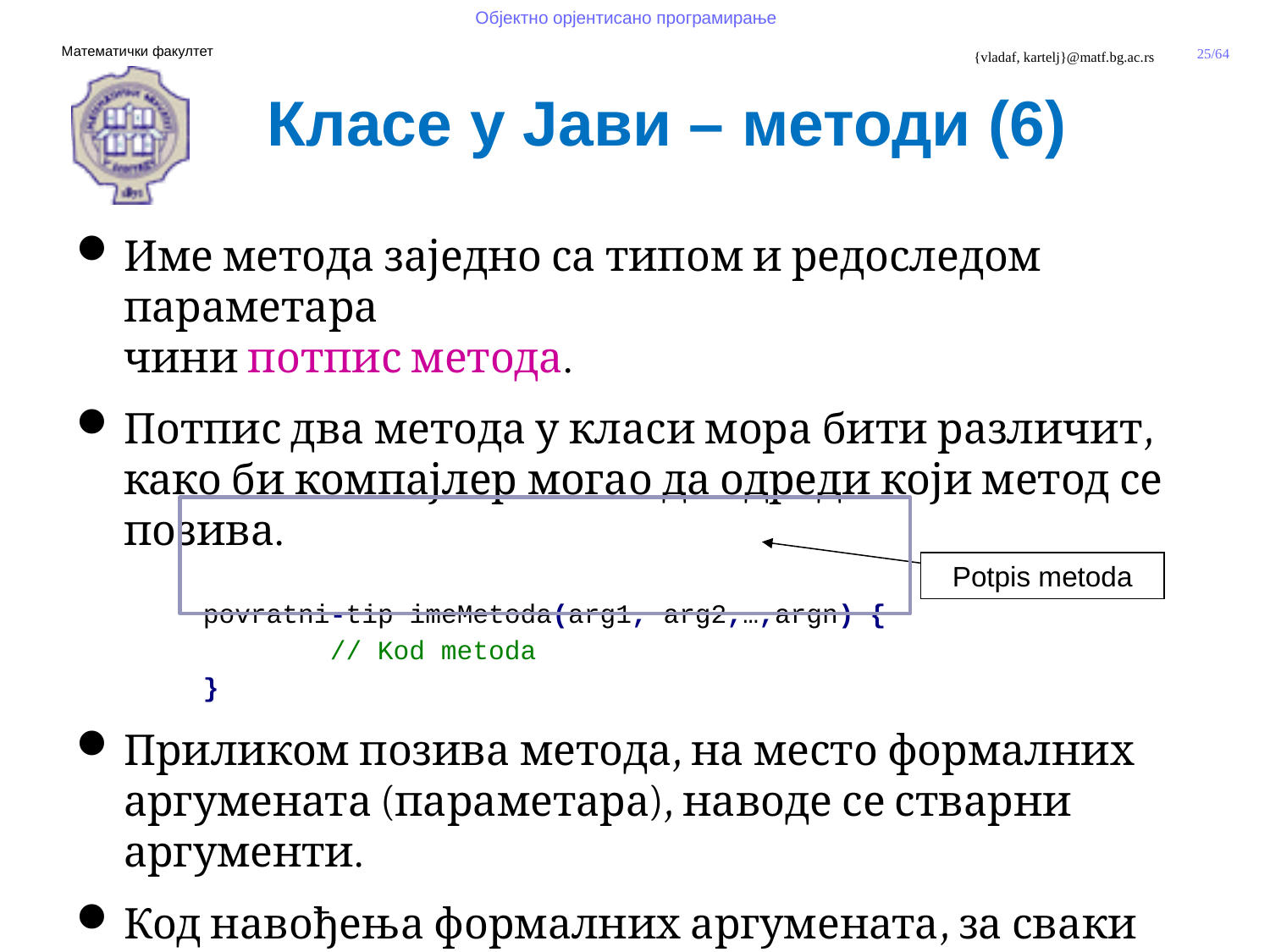

Класе у Јави – методи (6)
Име метода заједно са типом и редоследом параметара
чини потпис метода.
Потпис два метода у класи мора бити различит,
како би компајлер могао да одреди који метод се позива.

	povratni-tip imeMetoda(arg1, arg2,…,argn) {
		// Kod metoda
	}
Приликом позива метода, на место формалних аргумената (параметара), наводе се стварни аргументи.
Код навођења формалних аргумената, за сваки аргумент мора се навести тип аргумента.

Potpis metoda